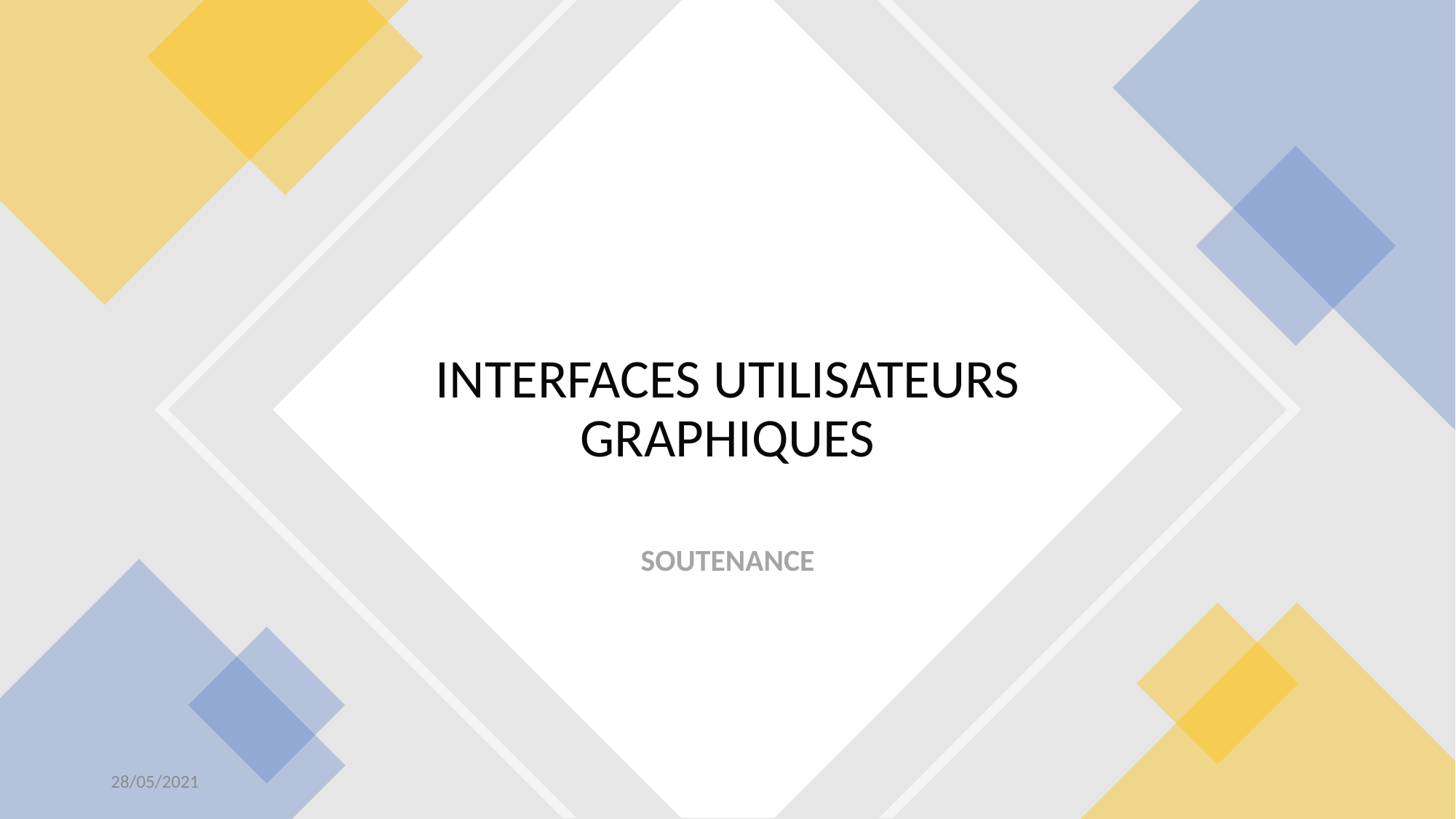

# INTERFACES UTILISATEURS GRAPHIQUES
SOUTENANCE

28/05/2021
NOIRY Sylvain - RANDRIAMORA Yevann - WANG Caroline
1